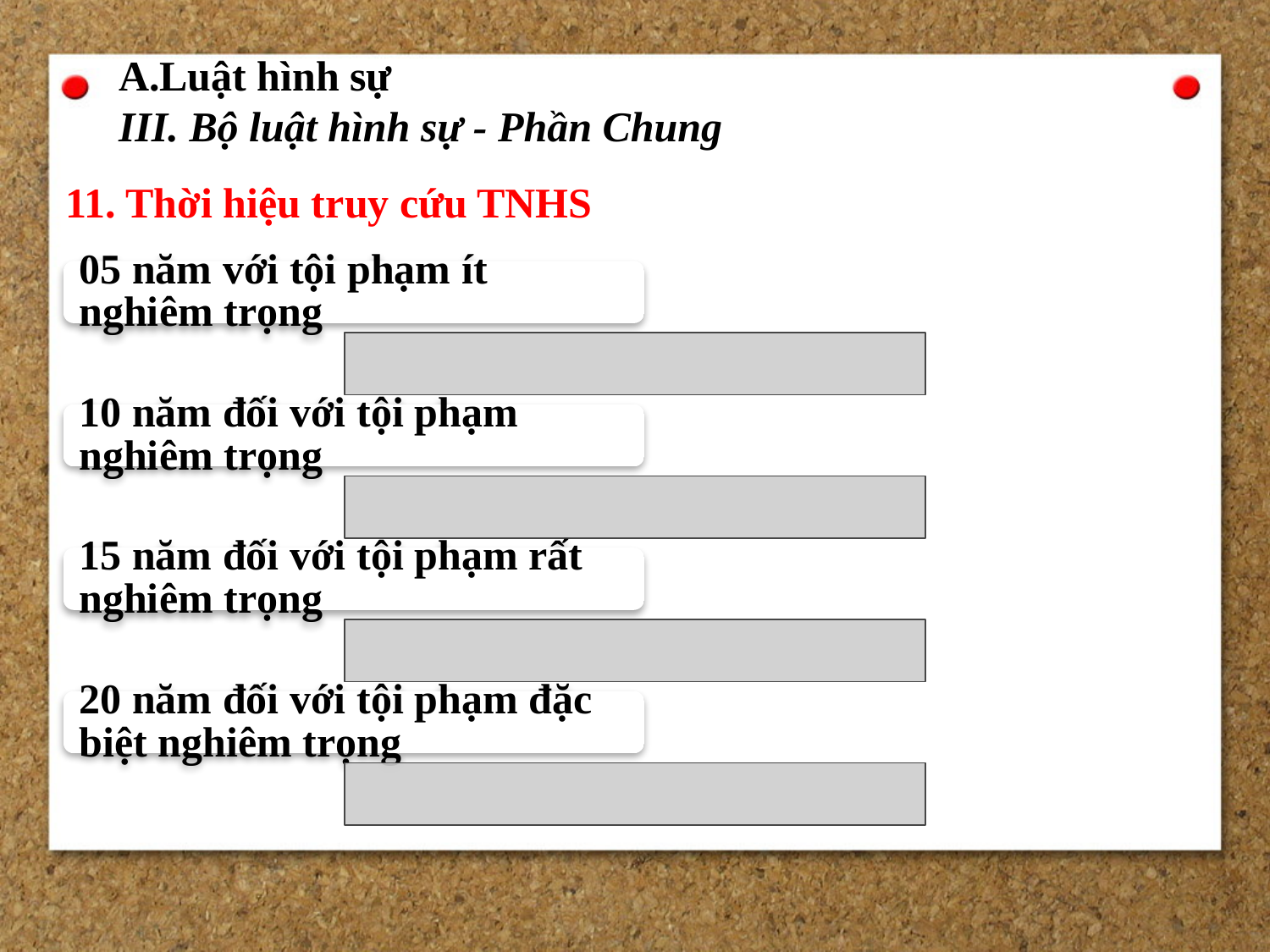

A.Luật hình sự
III. Bộ luật hình sự - Phần Chung

11. Thời hiệu truy cứu TNHS

05 năm với tội phạm ít nghiêm trọng

10 năm đối với tội phạm nghiêm trọng

15 năm đối với tội phạm rất nghiêm trọng

20 năm đối với tội phạm đặc biệt nghiêm trọng